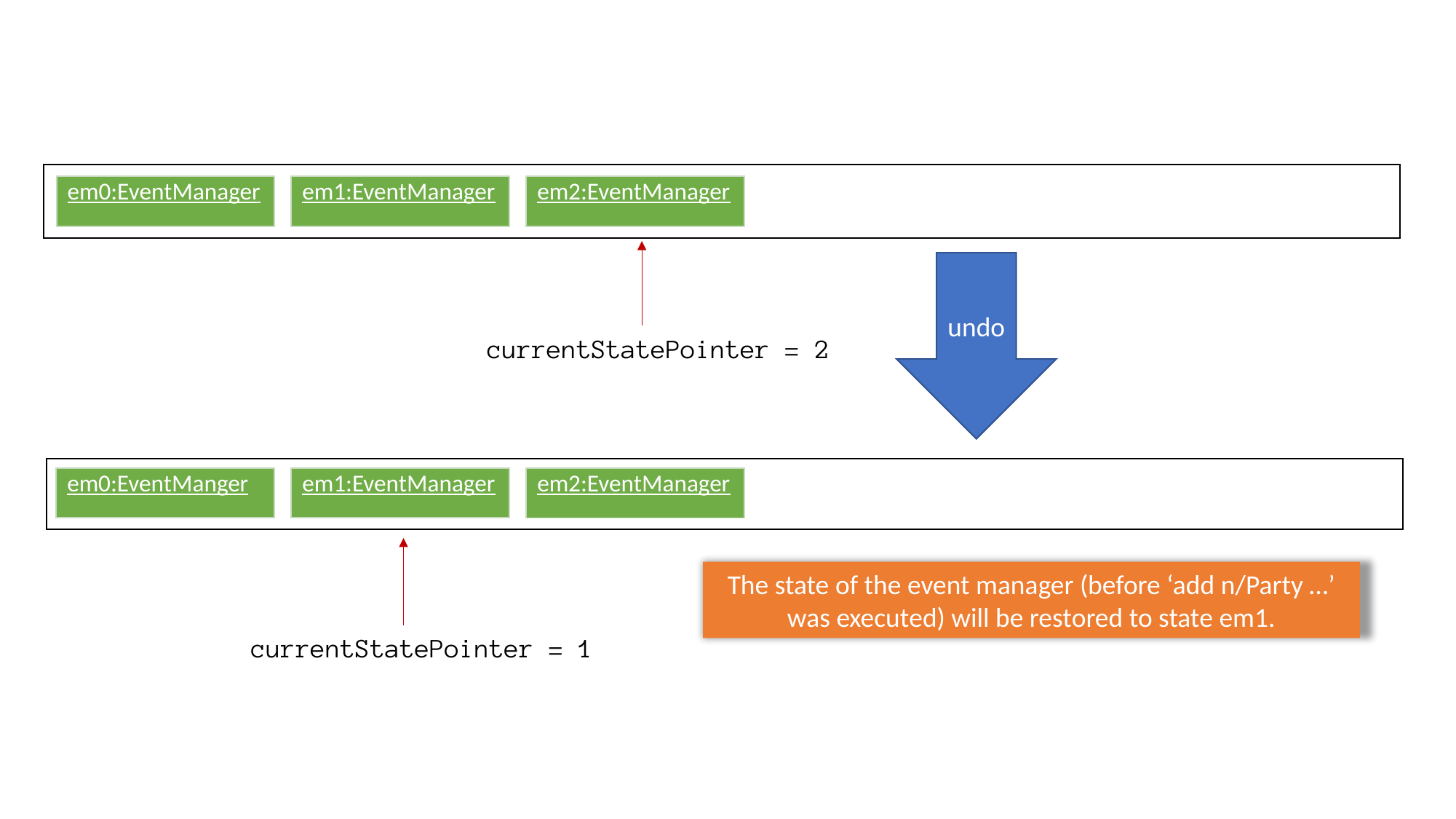

| em0:EventManager |
| --- |
| em1:EventManager |
| --- |
| em2:EventManager |
| --- |
undo
currentStatePointer = 2

| em0:EventManger |
| --- |
| em1:EventManager |
| --- |
| em2:EventManager |
| --- |
The state of the event manager (before ‘add n/Party …’ was executed) will be restored to state em1.
currentStatePointer = 1